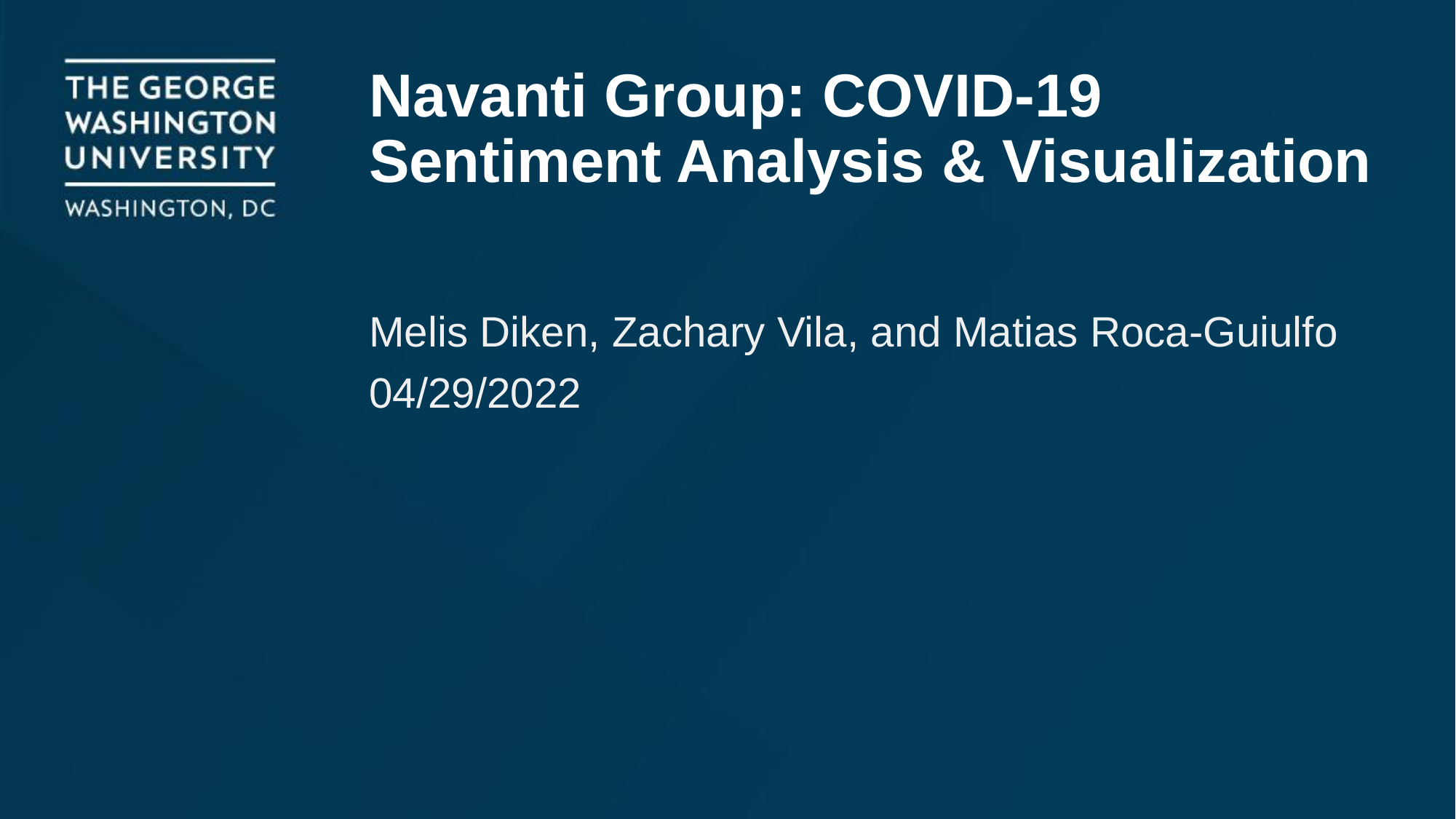

# Navanti Group: COVID-19 Sentiment Analysis & Visualization
Melis Diken, Zachary Vila, and Matias Roca-Guiulfo
04/29/2022